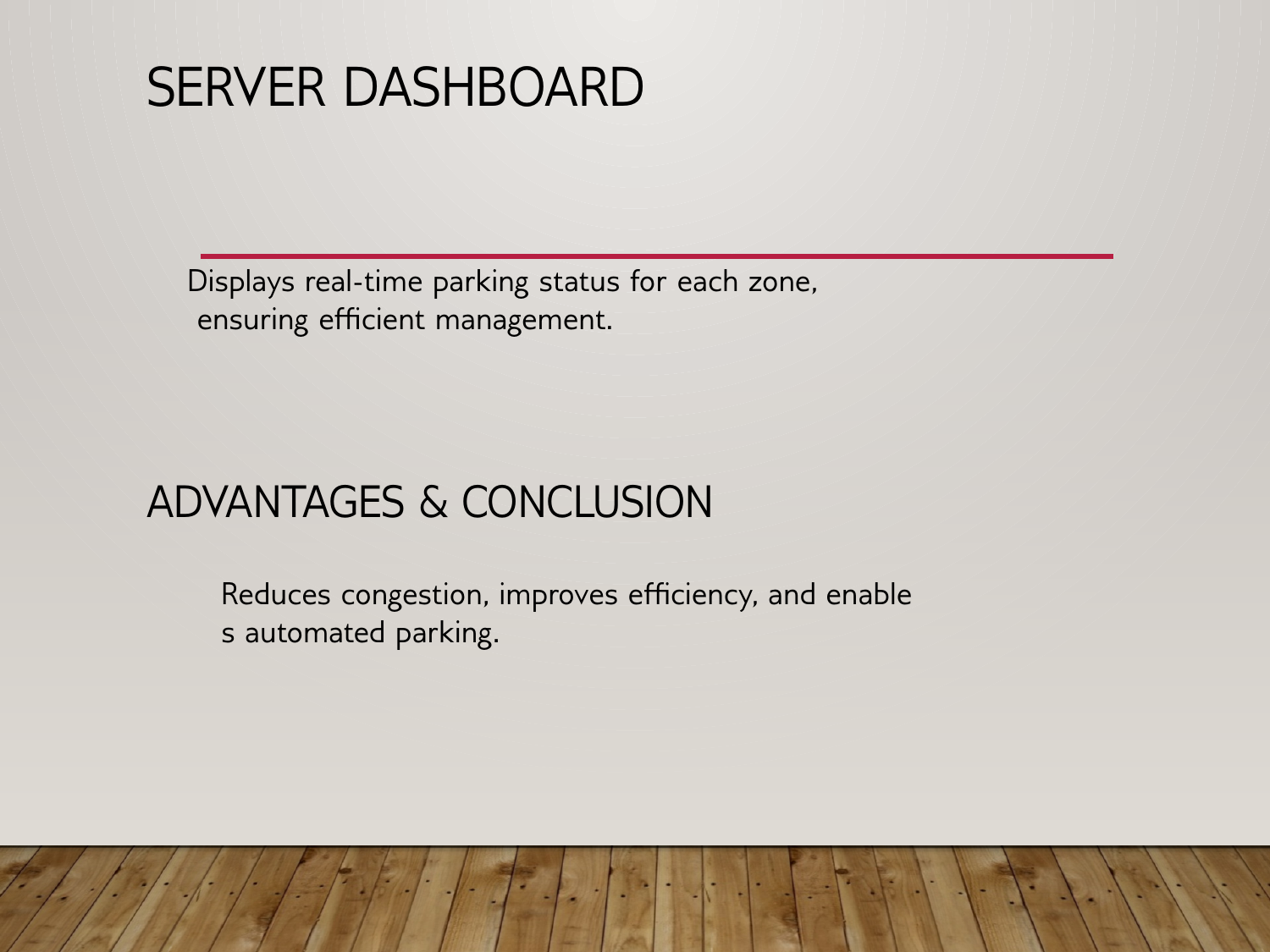

# Server Dashboard
Displays real-time parking status for each zone,
 ensuring efficient management.
Advantages & Conclusion
Reduces congestion, improves efficiency, and enable
s automated parking.